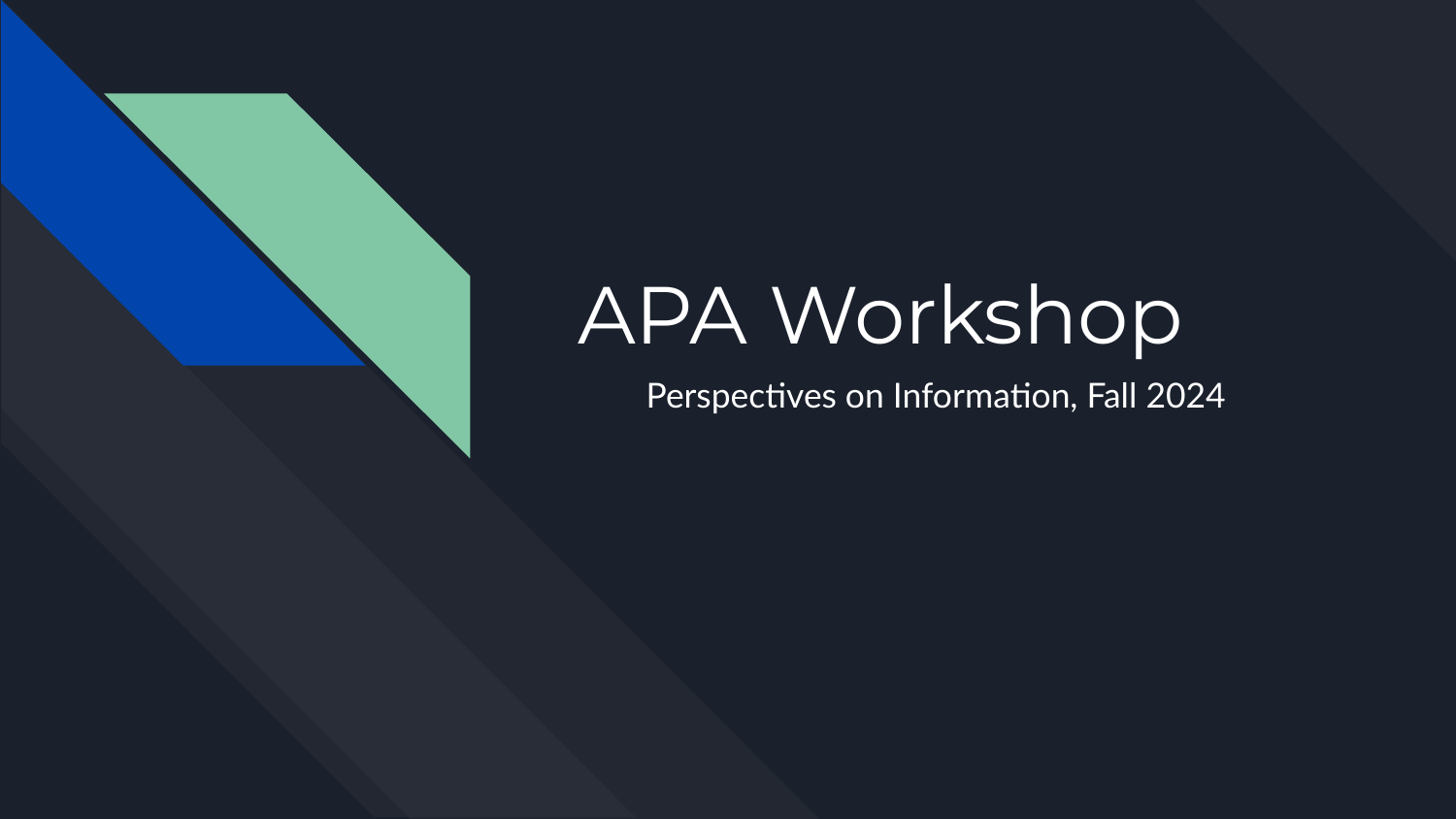

# APA Workshop
Perspectives on Information, Fall 2024